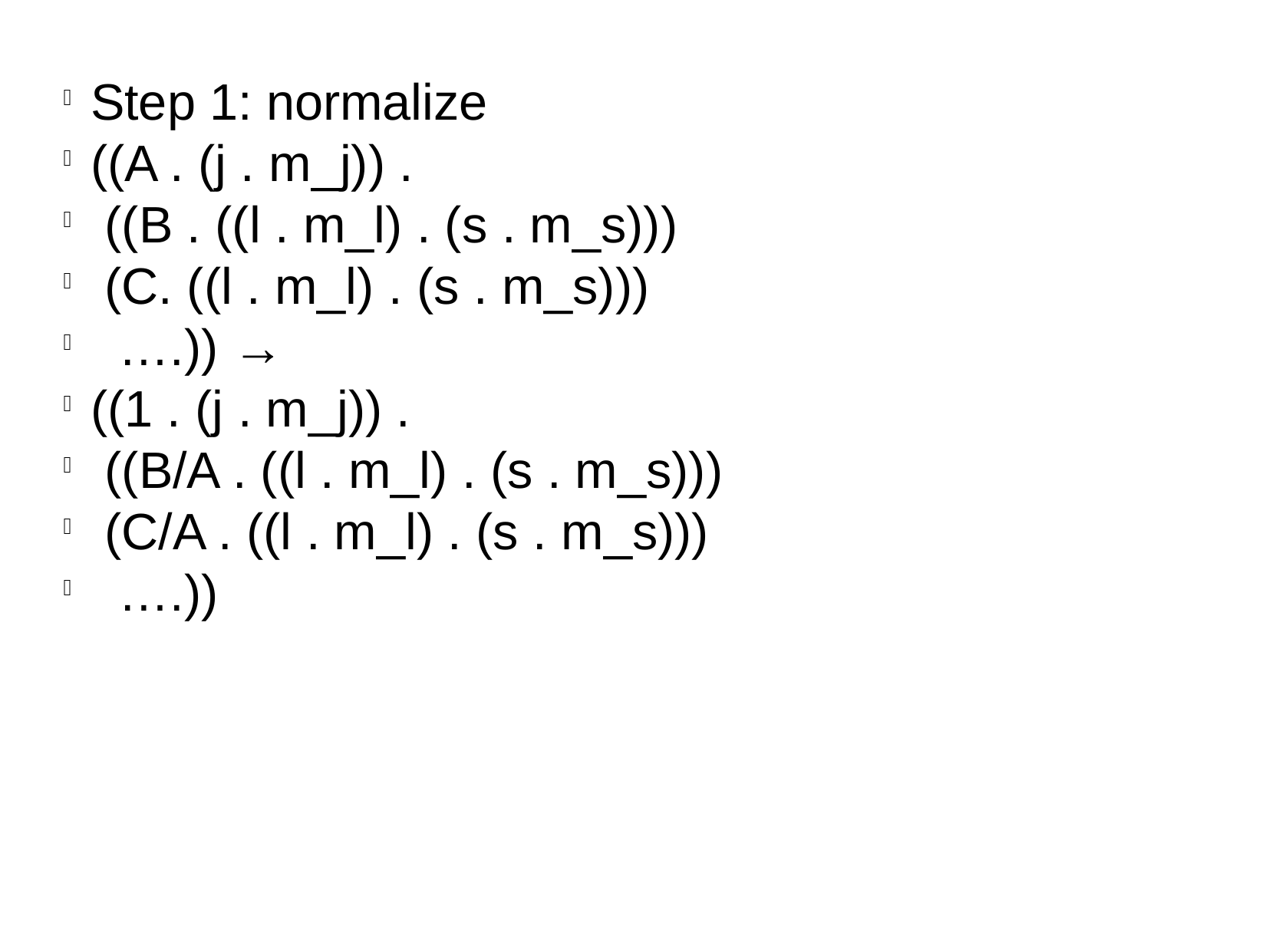

Step 1: normalize
((A . (j . m_j)) .
 ((B . ((l . m_l) . (s . m_s)))
 (C. ((l . m_l) . (s . m_s)))
  ….)) →
((1 . (j . m_j)) .
 ((B/A . ((l . m_l) . (s . m_s)))
 (C/A . ((l . m_l) . (s . m_s)))
  ….))